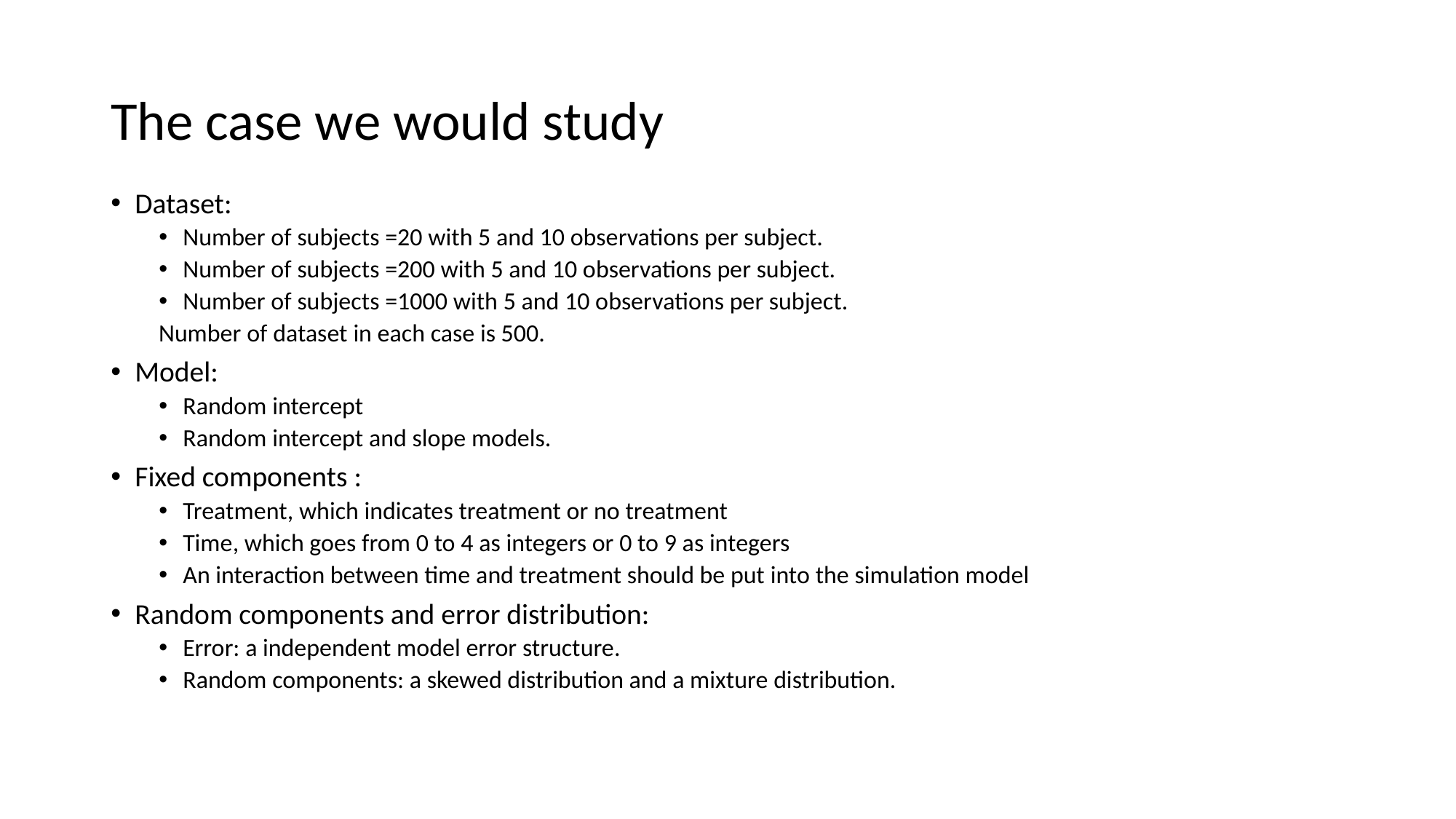

# The case we would study
Dataset:
Number of subjects =20 with 5 and 10 observations per subject.
Number of subjects =200 with 5 and 10 observations per subject.
Number of subjects =1000 with 5 and 10 observations per subject.
Number of dataset in each case is 500.
Model:
Random intercept
Random intercept and slope models.
Fixed components :
Treatment, which indicates treatment or no treatment
Time, which goes from 0 to 4 as integers or 0 to 9 as integers
An interaction between time and treatment should be put into the simulation model
Random components and error distribution:
Error: a independent model error structure.
Random components: a skewed distribution and a mixture distribution.